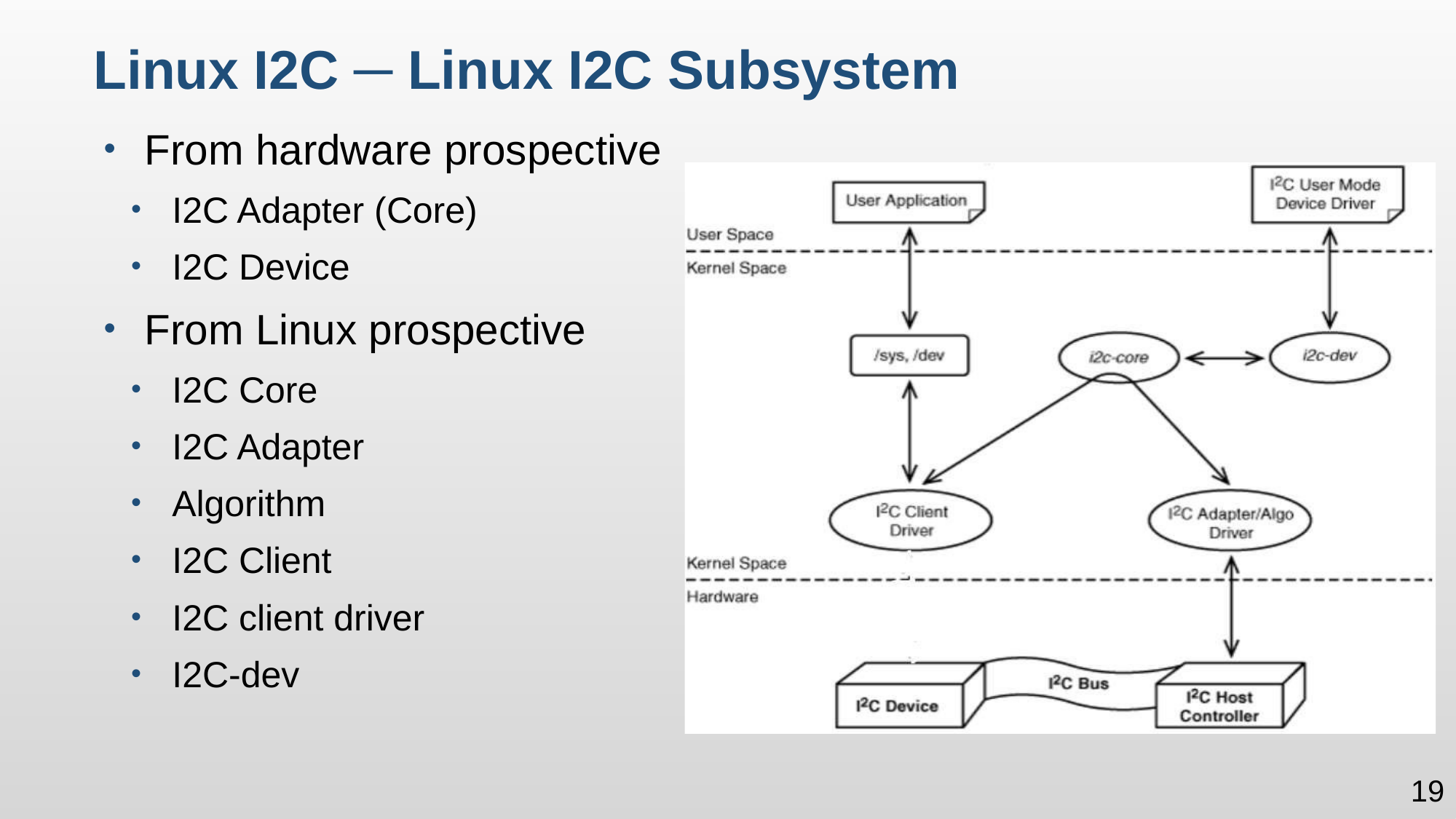

Linux I2C ─ Linux I2C Subsystem
From hardware prospective
I2C Adapter (Core)
I2C Device
From Linux prospective
I2C Core
I2C Adapter
Algorithm
I2C Client
I2C client driver
I2C-dev

19